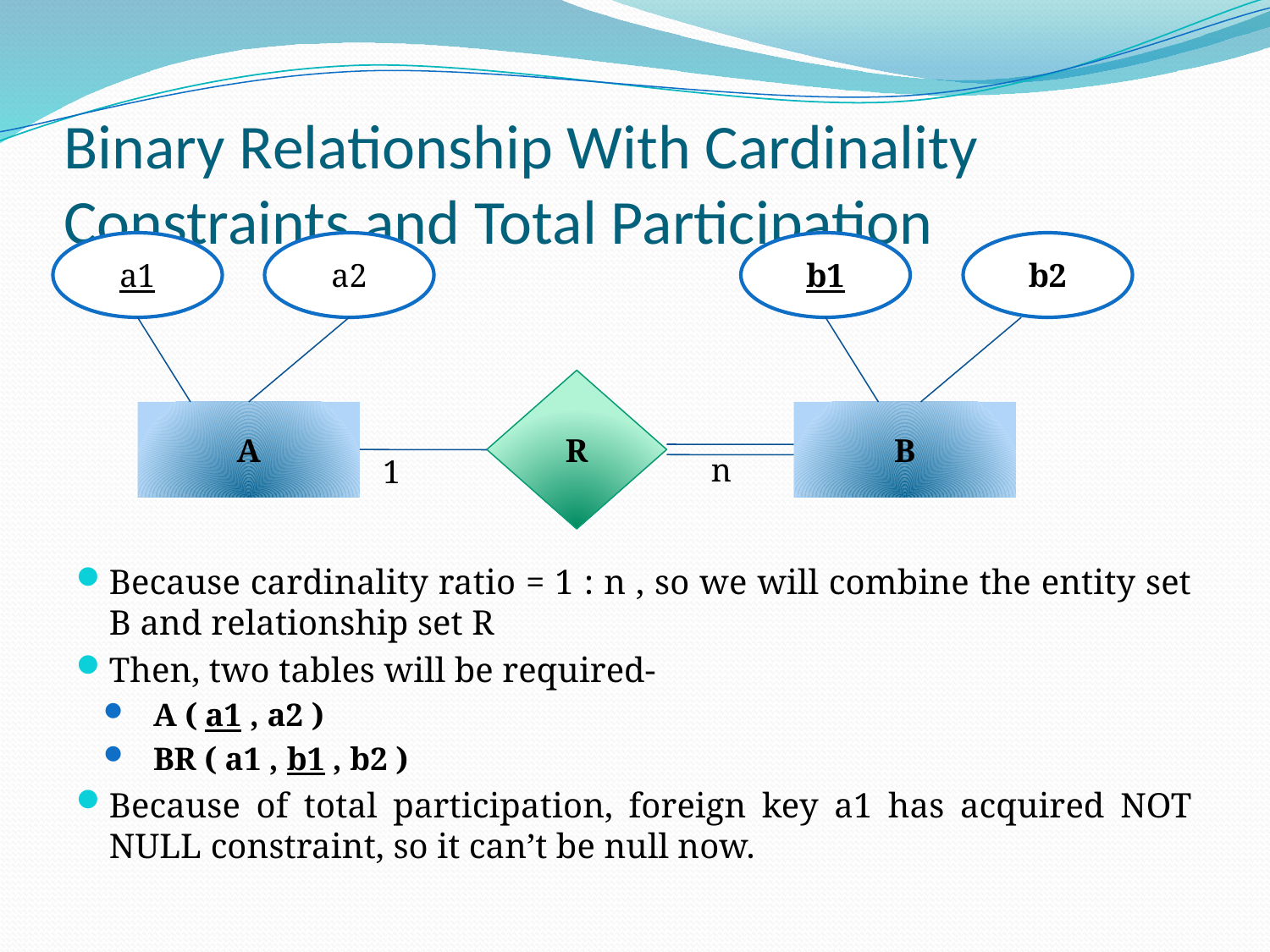

# Binary Relationship With Cardinality Constraints and Total Participation
a1
a2
b1
b2
A
B
R

Because cardinality ratio = 1 : n , so we will combine the entity set B and relationship set R
Then, two tables will be required-
A ( a1 , a2 )
BR ( a1 , b1 , b2 )
Because of total participation, foreign key a1 has acquired NOT NULL constraint, so it can’t be null now.

n
1